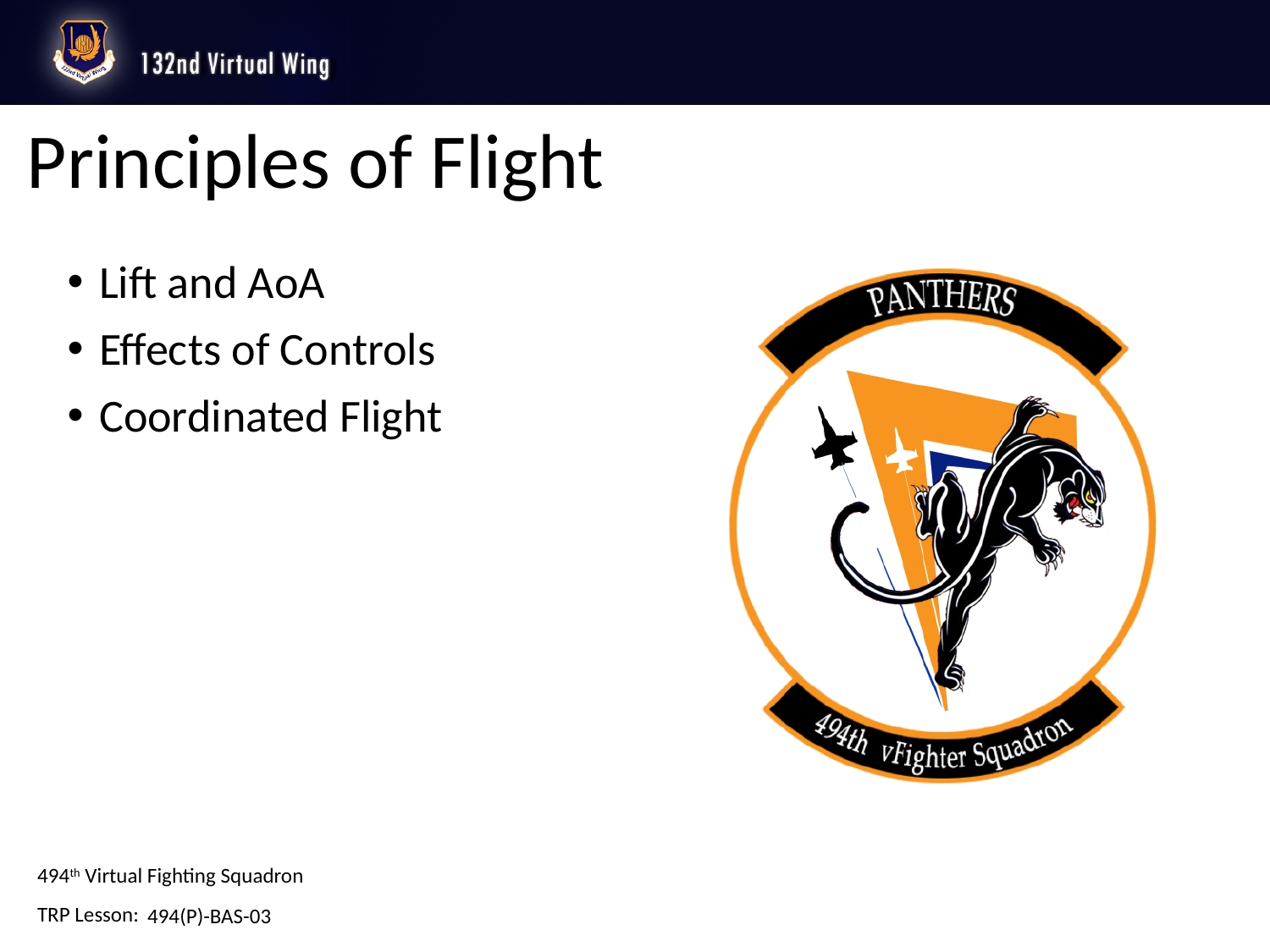

# Principles of Flight
Lift and AoA
Effects of Controls
Coordinated Flight
494(P)-BAS-03